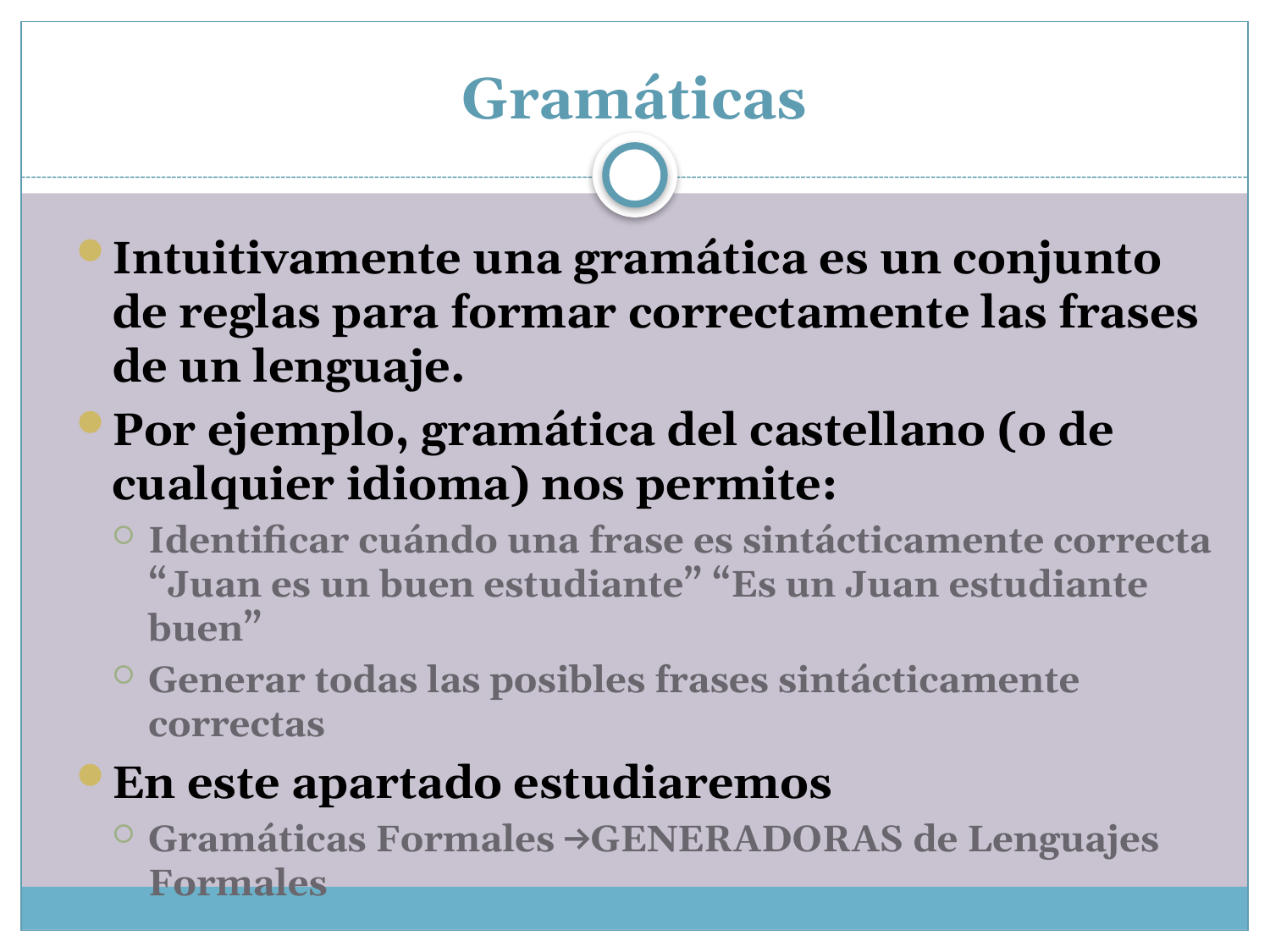

# Gramáticas
Intuitivamente una gramática es un conjunto de reglas para formar correctamente las frases de un lenguaje.
Por ejemplo, gramática del castellano (o de cualquier idioma) nos permite:
Identificar cuándo una frase es sintácticamente correcta “Juan es un buen estudiante” “Es un Juan estudiante buen”
Generar todas las posibles frases sintácticamente correctas
En este apartado estudiaremos
Gramáticas Formales →GENERADORAS de Lenguajes Formales